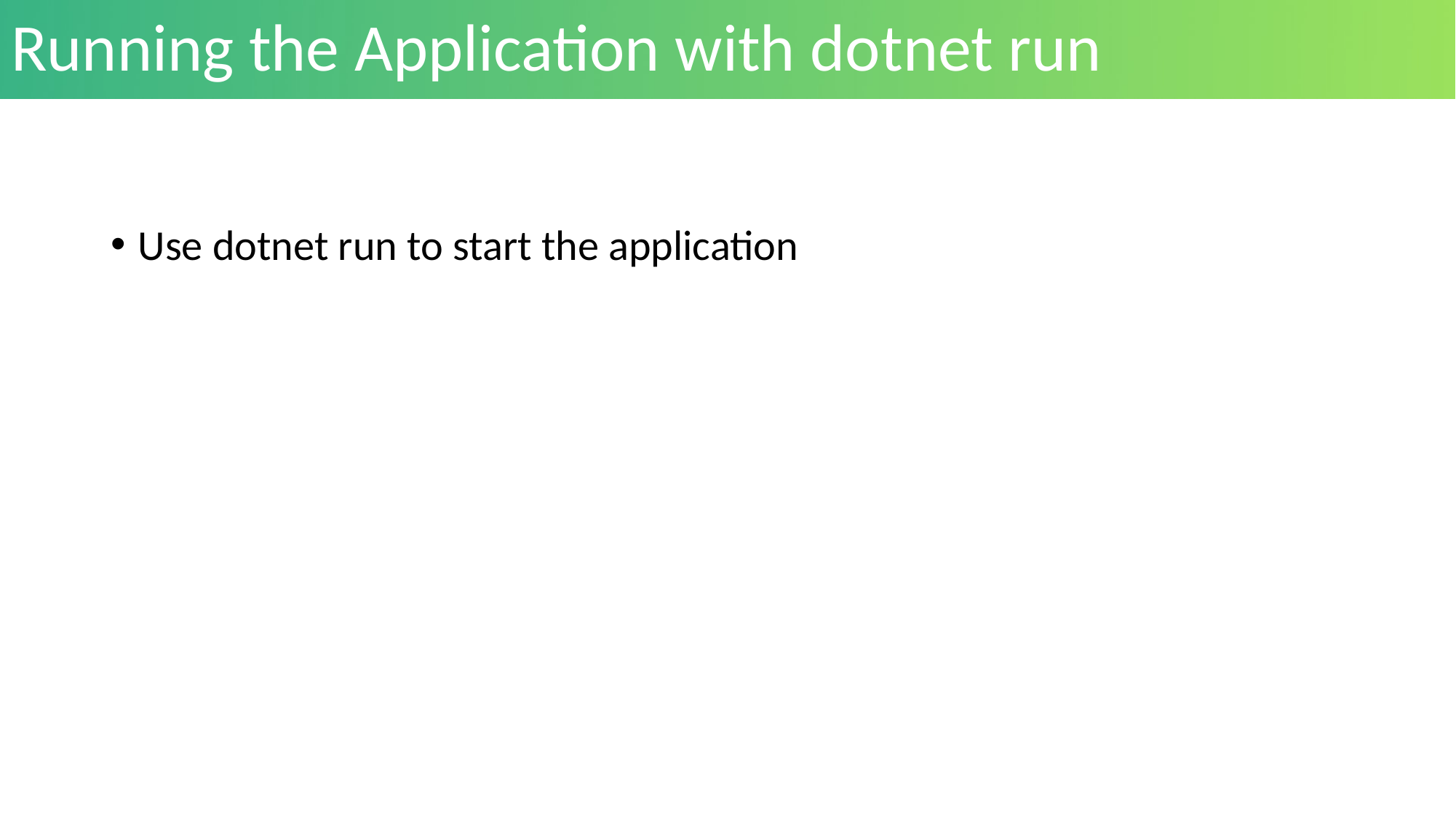

Running the Application with dotnet run
Use dotnet run to start the application